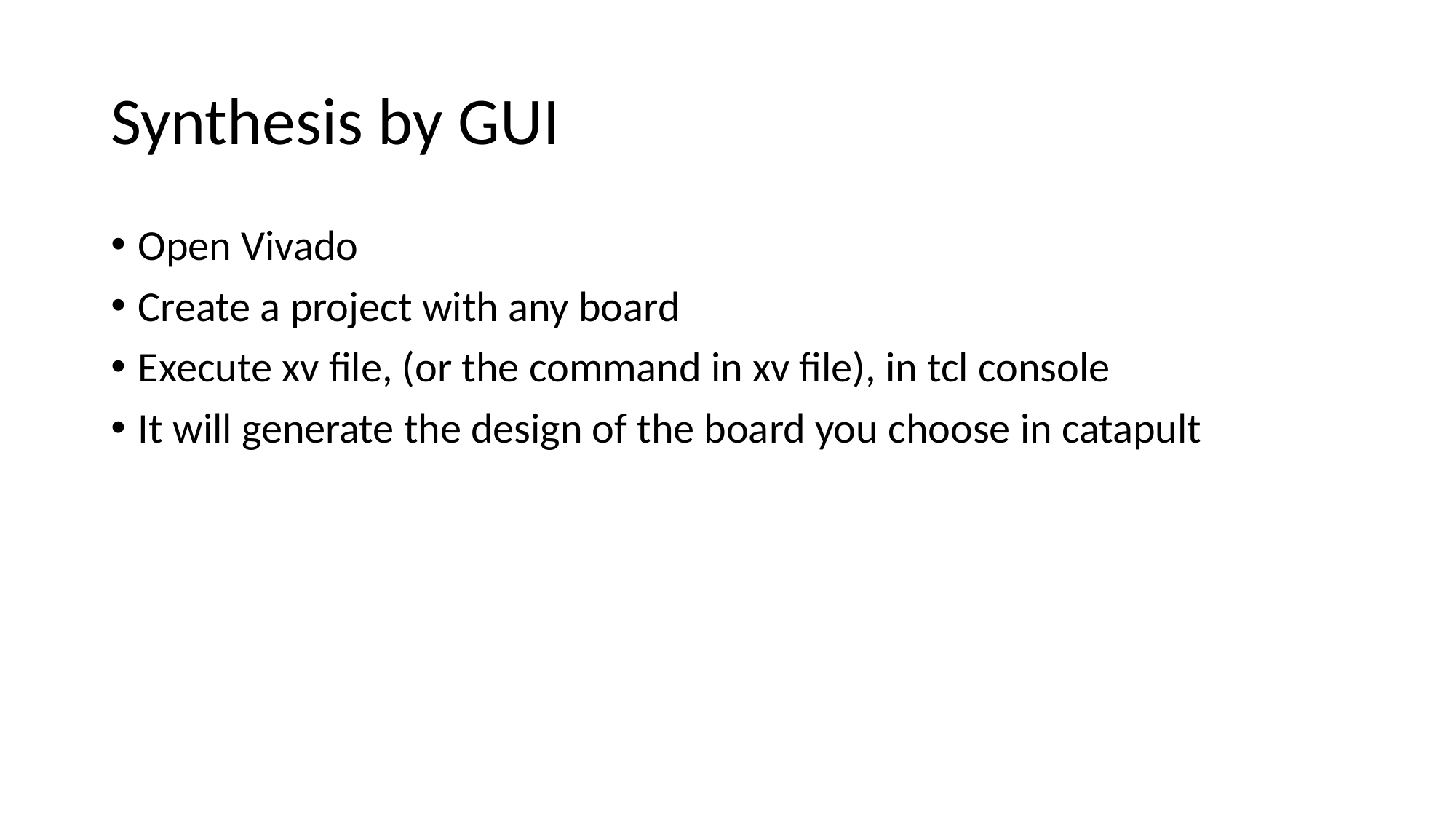

# Synthesis by GUI
Open Vivado
Create a project with any board
Execute xv file, (or the command in xv file), in tcl console
It will generate the design of the board you choose in catapult